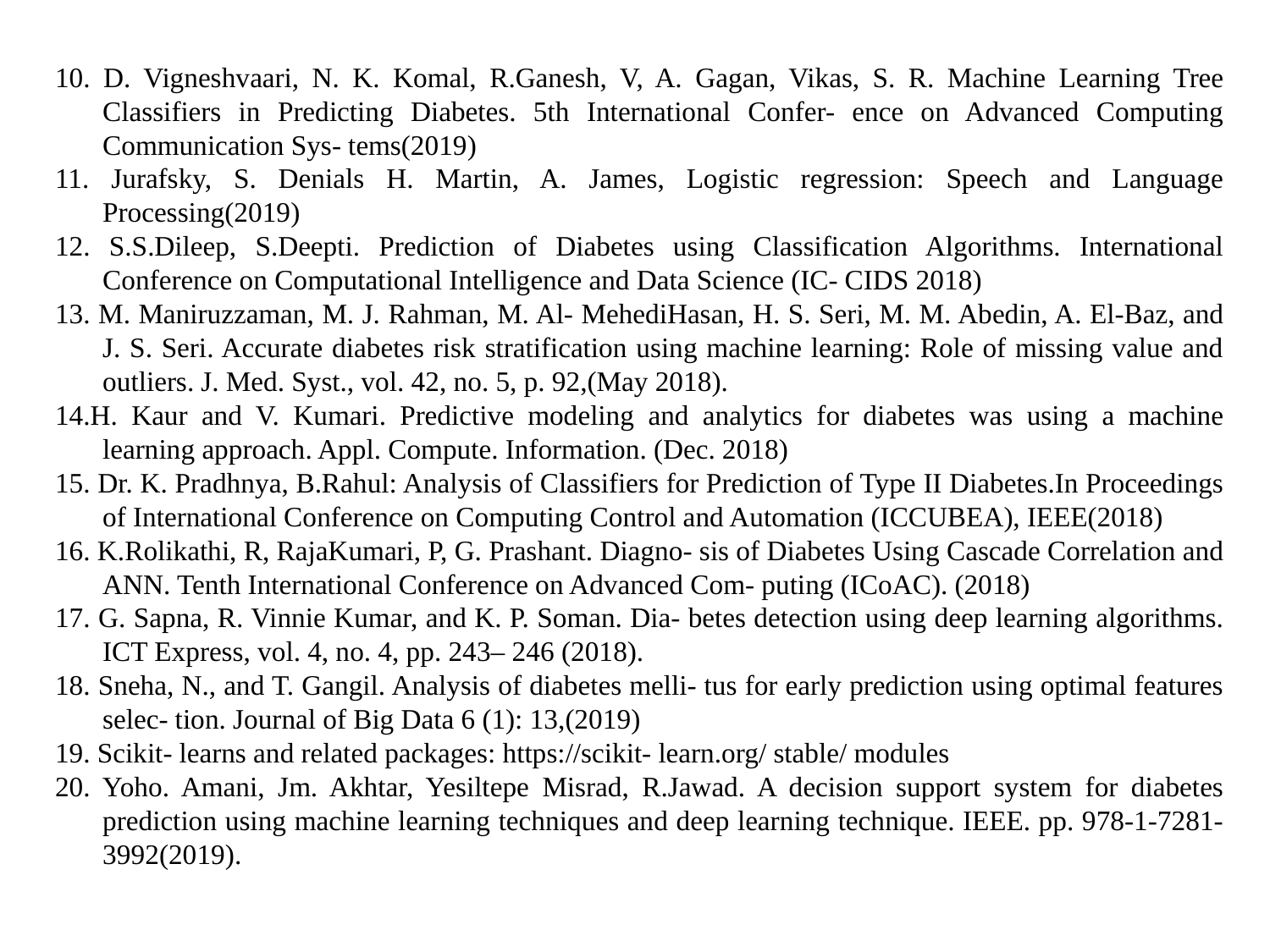

10. D. Vigneshvaari, N. K. Komal, R.Ganesh, V, A. Gagan, Vikas, S. R. Machine Learning Tree Classifiers in Predicting Diabetes. 5th International Confer- ence on Advanced Computing Communication Sys- tems(2019)
11. Jurafsky, S. Denials H. Martin, A. James, Logistic regression: Speech and Language Processing(2019)
12. S.S.Dileep, S.Deepti. Prediction of Diabetes using Classification Algorithms. International Conference on Computational Intelligence and Data Science (IC- CIDS 2018)
13. M. Maniruzzaman, M. J. Rahman, M. Al- MehediHasan, H. S. Seri, M. M. Abedin, A. El-Baz, and J. S. Seri. Accurate diabetes risk stratification using machine learning: Role of missing value and outliers. J. Med. Syst., vol. 42, no. 5, p. 92,(May 2018).
14.H. Kaur and V. Kumari. Predictive modeling and analytics for diabetes was using a machine learning approach. Appl. Compute. Information. (Dec. 2018)
15. Dr. K. Pradhnya, B.Rahul: Analysis of Classifiers for Prediction of Type II Diabetes.In Proceedings of International Conference on Computing Control and Automation (ICCUBEA), IEEE(2018)
16. K.Rolikathi, R, RajaKumari, P, G. Prashant. Diagno- sis of Diabetes Using Cascade Correlation and ANN. Tenth International Conference on Advanced Com- puting (ICoAC). (2018)
17. G. Sapna, R. Vinnie Kumar, and K. P. Soman. Dia- betes detection using deep learning algorithms. ICT Express, vol. 4, no. 4, pp. 243– 246 (2018).
18. Sneha, N., and T. Gangil. Analysis of diabetes melli- tus for early prediction using optimal features selec- tion. Journal of Big Data 6 (1): 13,(2019)
19. Scikit- learns and related packages: https://scikit- learn.org/ stable/ modules
20. Yoho. Amani, Jm. Akhtar, Yesiltepe Misrad, R.Jawad. A decision support system for diabetes prediction using machine learning techniques and deep learning technique. IEEE. pp. 978-1-7281-3992(2019).